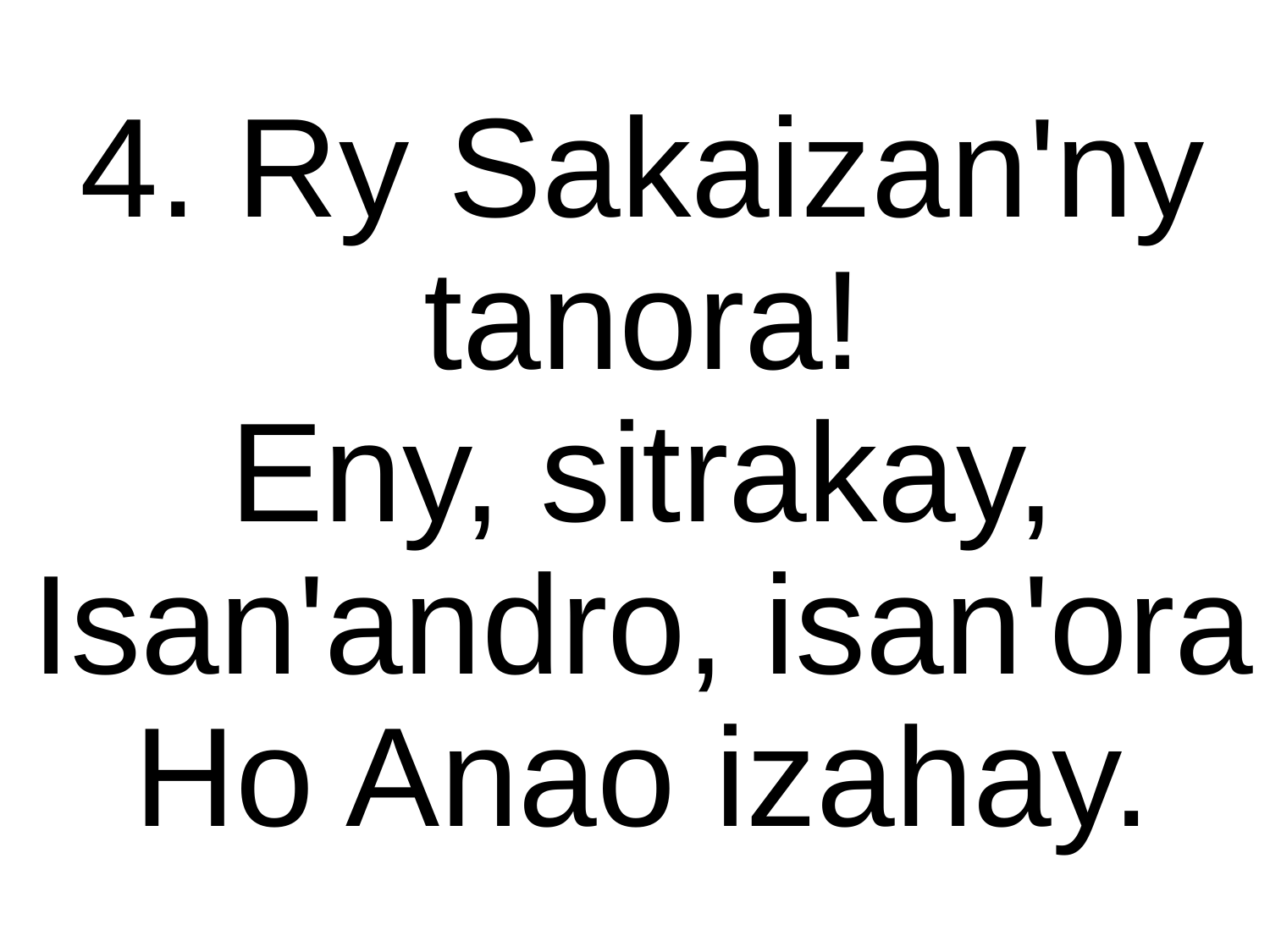

4. Ry Sakaizan'ny tanora!
Eny, sitrakay,
Isan'andro, isan'ora
Ho Anao izahay.